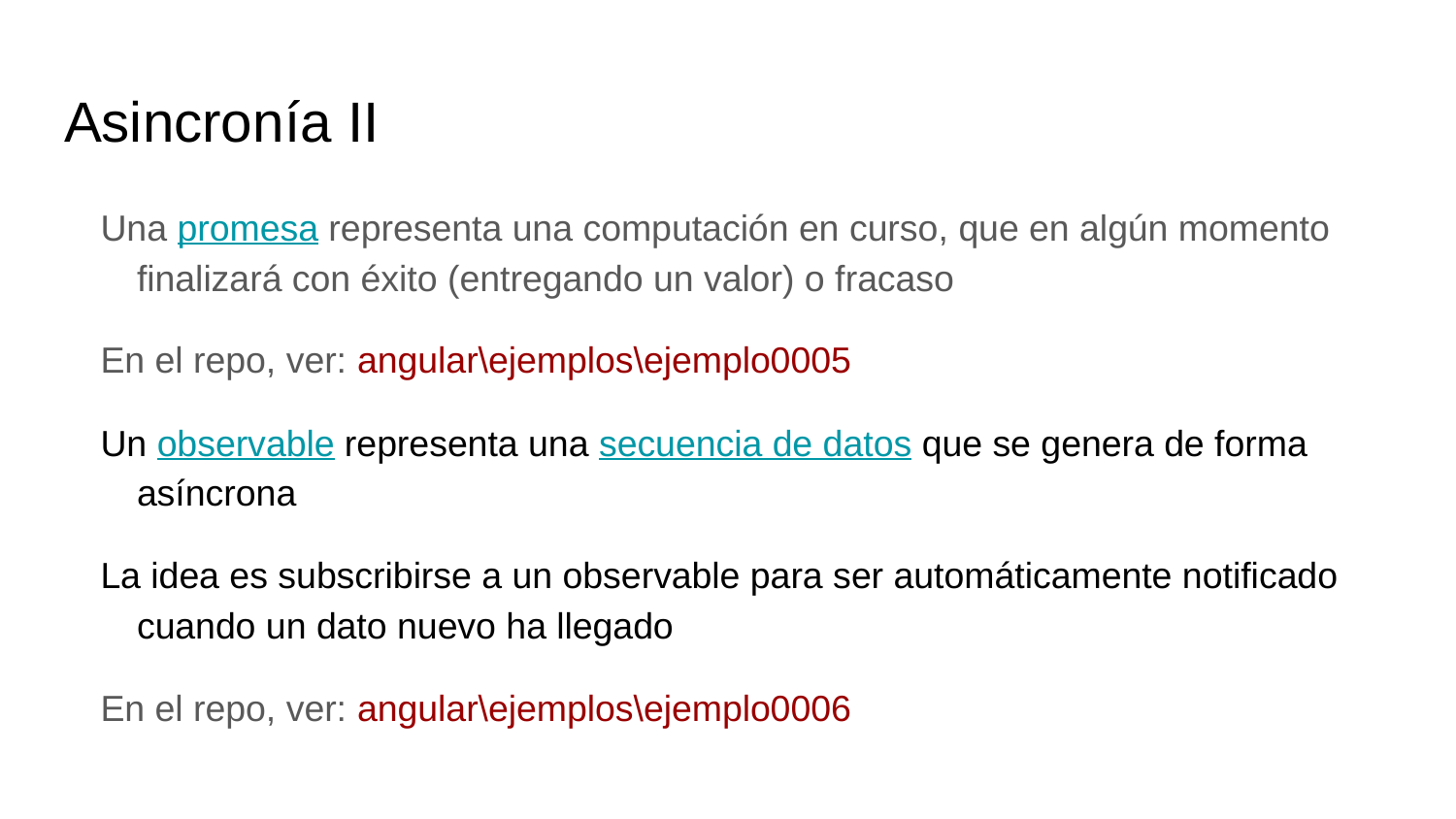

# Asincronía II
Una promesa representa una computación en curso, que en algún momento finalizará con éxito (entregando un valor) o fracaso
En el repo, ver: angular\ejemplos\ejemplo0005
Un observable representa una secuencia de datos que se genera de forma asíncrona
La idea es subscribirse a un observable para ser automáticamente notificado cuando un dato nuevo ha llegado
En el repo, ver: angular\ejemplos\ejemplo0006